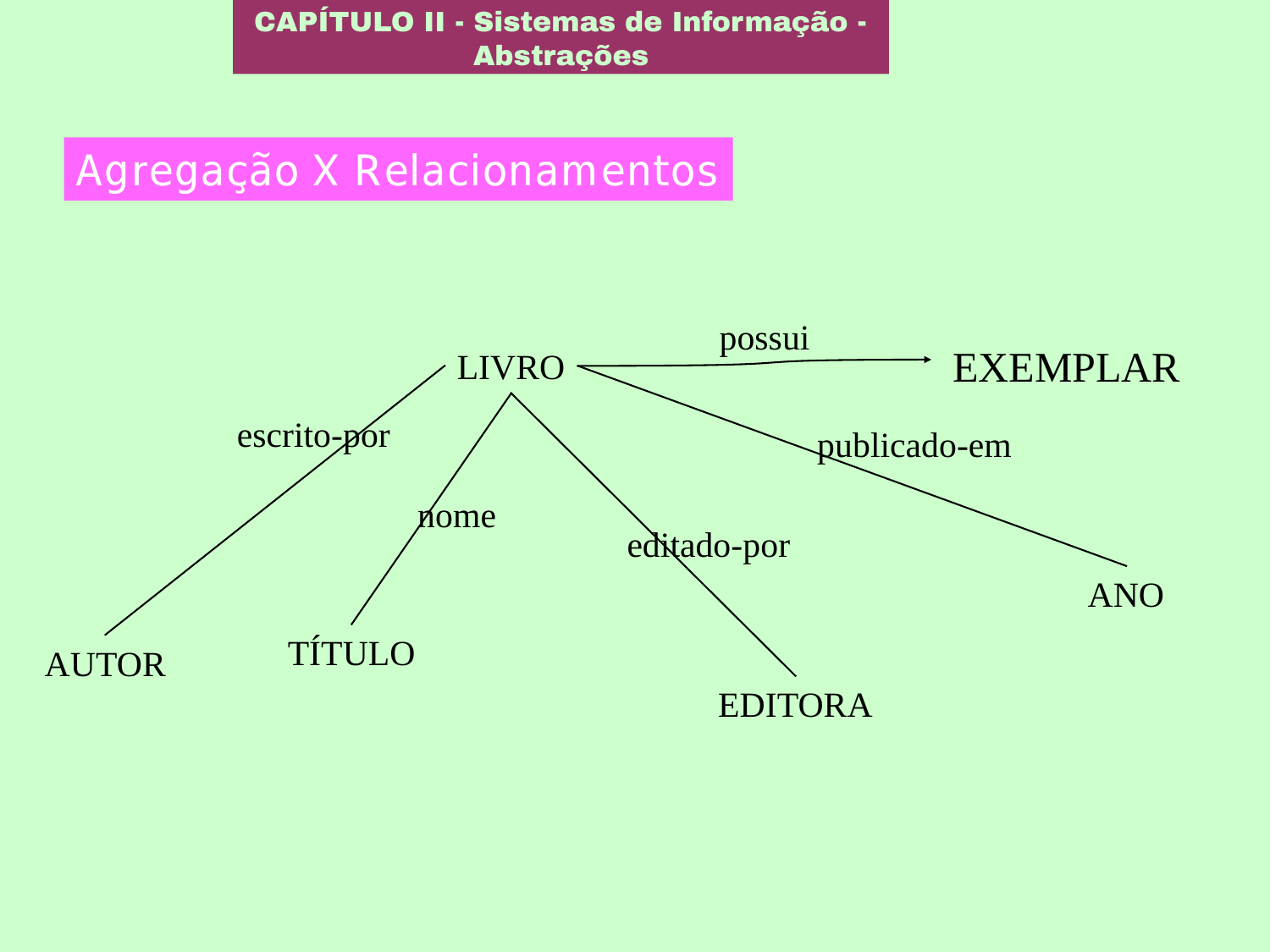

CAPÍTULO II - Sistemas de Informação - Abstrações
Agregação X Relacionamentos
possui
EXEMPLAR
LIVRO
escrito-por
publicado-em
nome
editado-por
ANO
TÍTULO
AUTOR
EDITORA